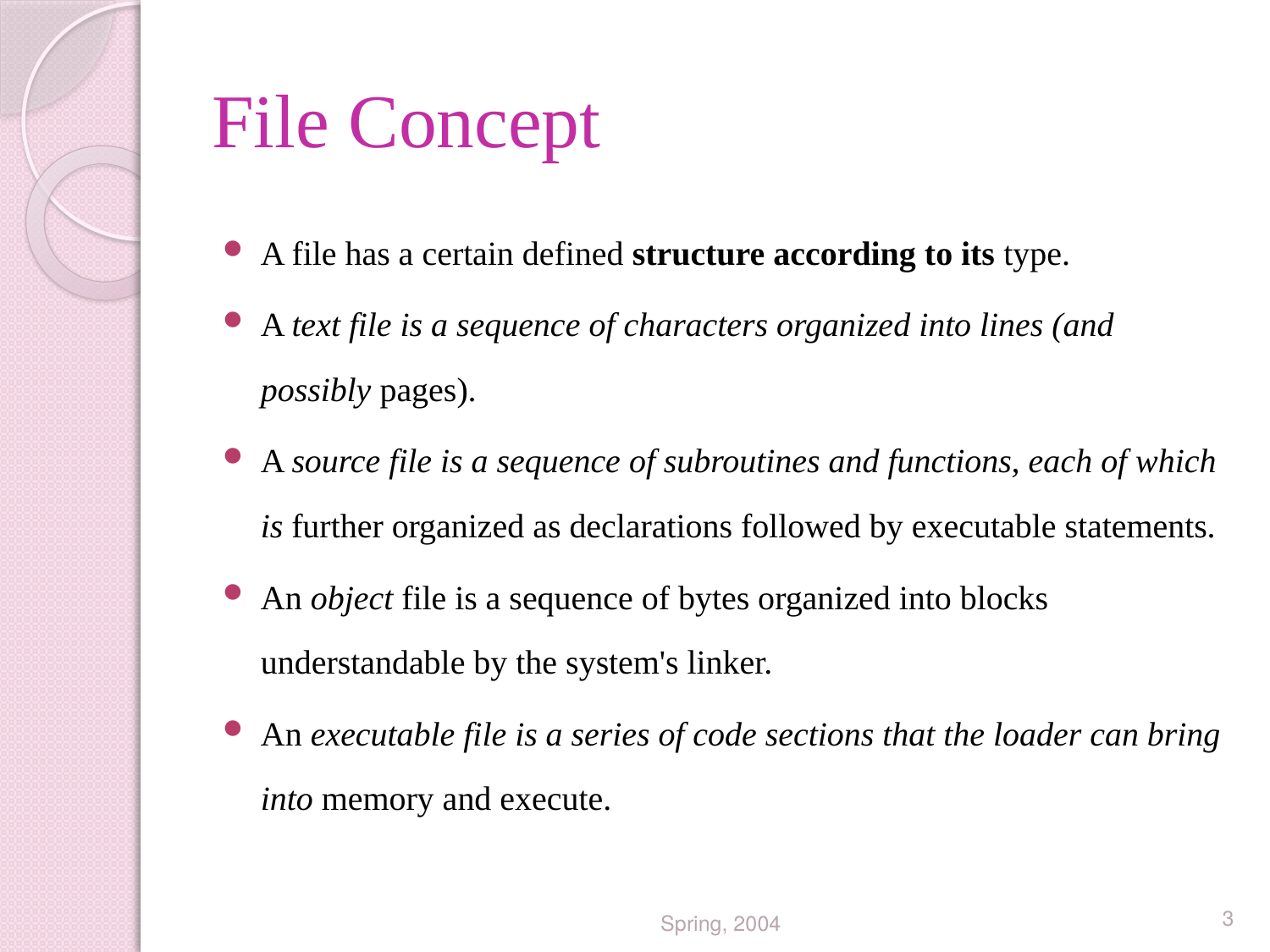

# File Concept
A file has a certain defined structure according to its type.
A text file is a sequence of characters organized into lines (and possibly pages).
A source file is a sequence of subroutines and functions, each of which is further organized as declarations followed by executable statements.
An object file is a sequence of bytes organized into blocks understandable by the system's linker.
An executable file is a series of code sections that the loader can bring into memory and execute.
Spring, 2004
3